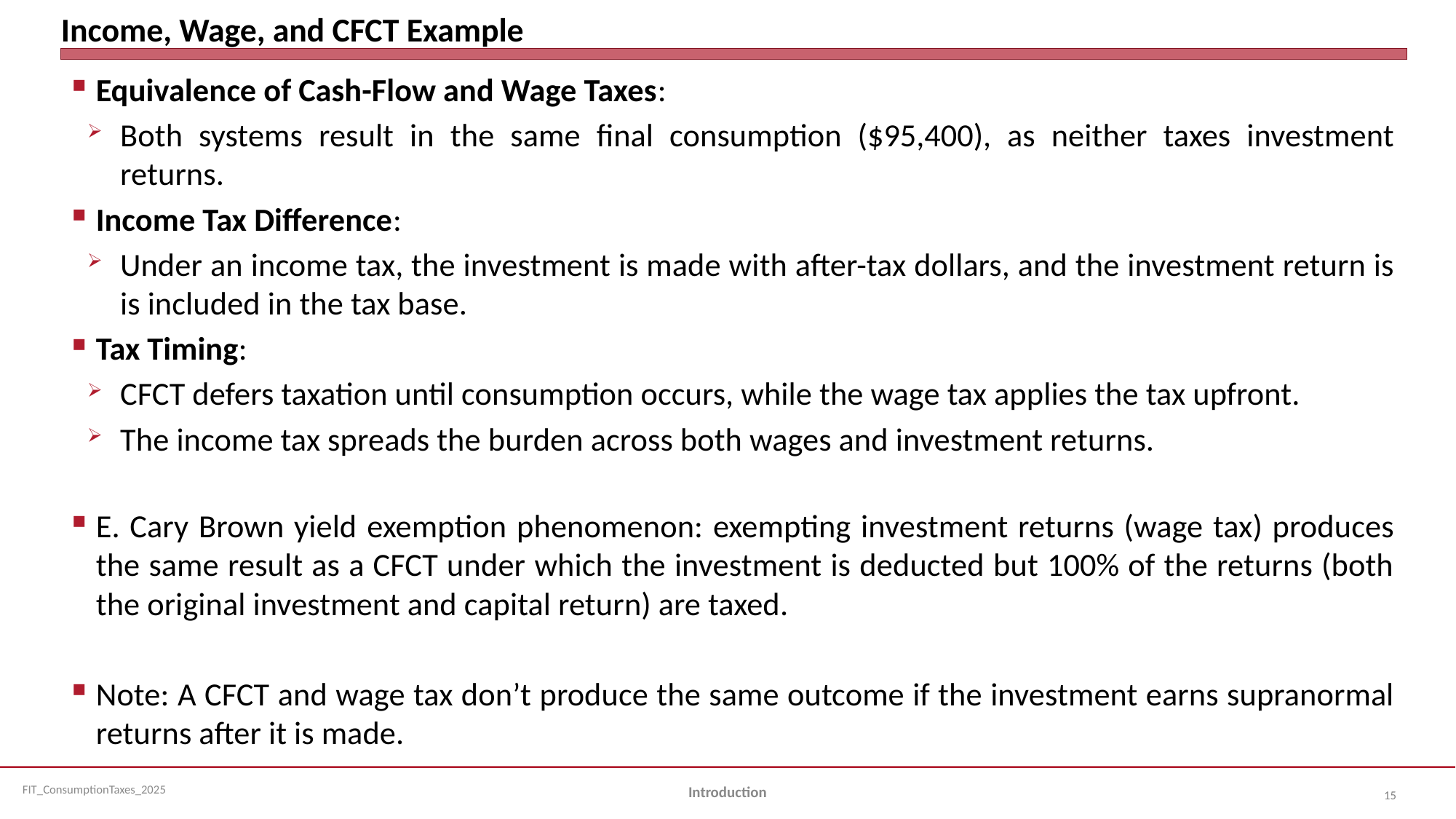

# Income, Wage, and CFCT Example
Equivalence of Cash-Flow and Wage Taxes:
Both systems result in the same final consumption ($95,400), as neither taxes investment returns.
Income Tax Difference:
Under an income tax, the investment is made with after-tax dollars, and the investment return is is included in the tax base.
Tax Timing:
CFCT defers taxation until consumption occurs, while the wage tax applies the tax upfront.
The income tax spreads the burden across both wages and investment returns.

E. Cary Brown yield exemption phenomenon: exempting investment returns (wage tax) produces the same result as a CFCT under which the investment is deducted but 100% of the returns (both the original investment and capital return) are taxed.

Note: A CFCT and wage tax don’t produce the same outcome if the investment earns supranormal returns after it is made.
Introduction
15